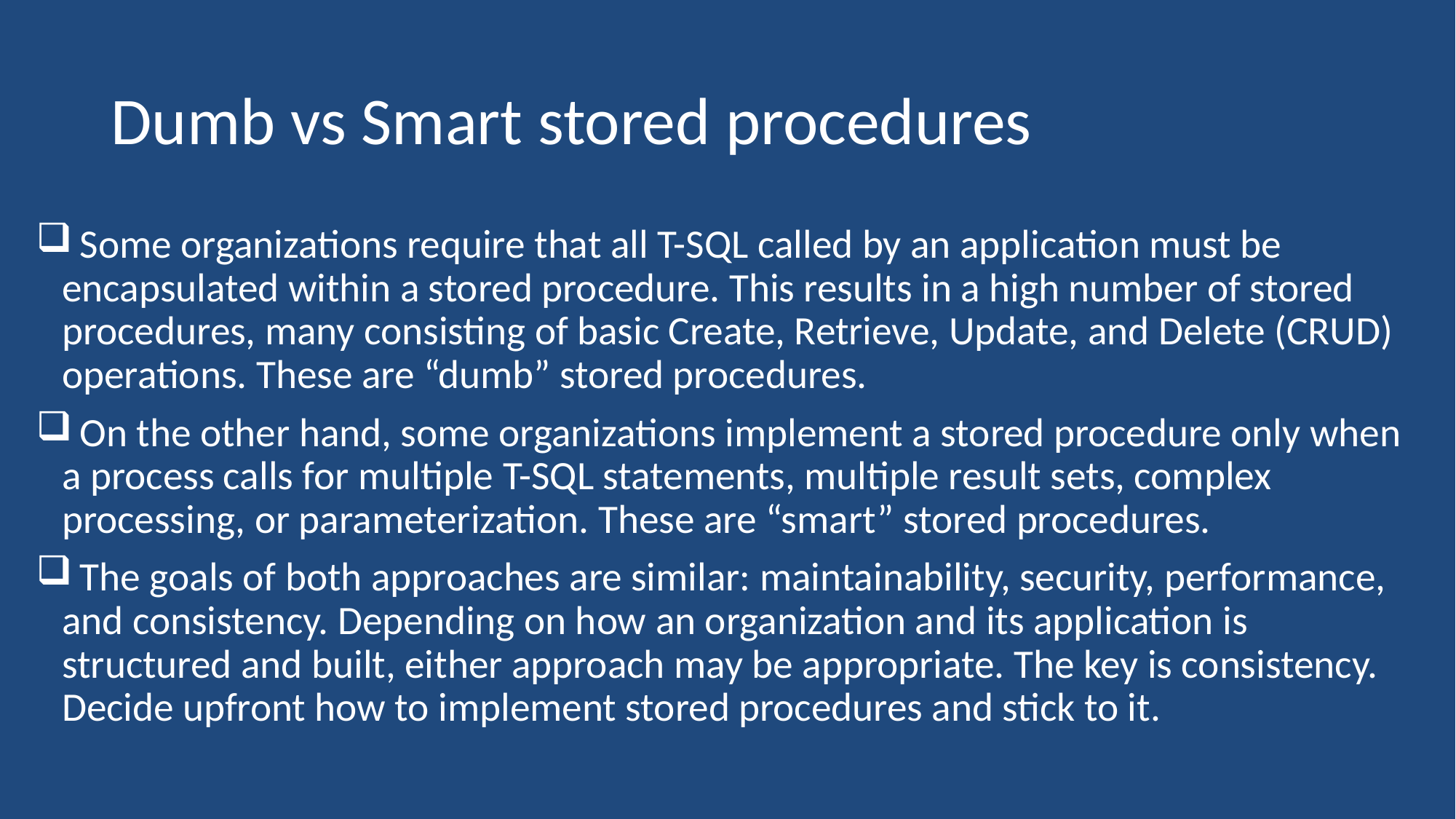

# Dumb vs Smart stored procedures
 Some organizations require that all T-SQL called by an application must be encapsulated within a stored procedure. This results in a high number of stored procedures, many consisting of basic Create, Retrieve, Update, and Delete (CRUD) operations. These are “dumb” stored procedures.
 On the other hand, some organizations implement a stored procedure only when a process calls for multiple T-SQL statements, multiple result sets, complex processing, or parameterization. These are “smart” stored procedures.
 The goals of both approaches are similar: maintainability, security, performance, and consistency. Depending on how an organization and its application is structured and built, either approach may be appropriate. The key is consistency. Decide upfront how to implement stored procedures and stick to it.